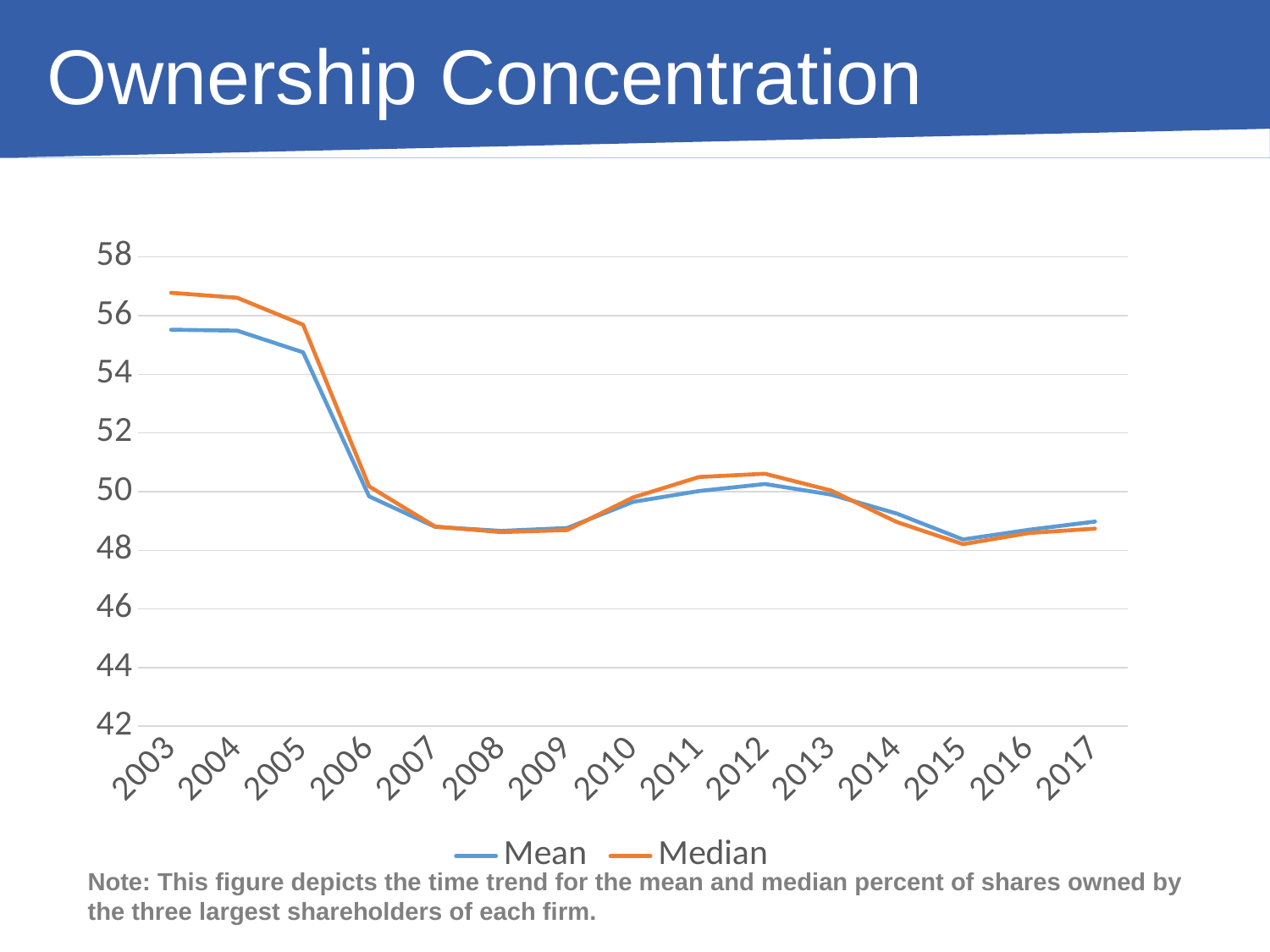

Ownership Concentration

### Chart

| Category | Mean | Median |
|---|---|---|
| 2003 | 55.52 | 56.78 |
| 2004 | 55.49 | 56.61 |
| 2005 | 54.75 | 55.69 |
| 2006 | 49.84 | 50.18 |
| 2007 | 48.8 | 48.81 |
| 2008 | 48.66 | 48.62 |
| 2009 | 48.76 | 48.69 |
| 2010 | 49.65 | 49.8 |
| 2011 | 50.02 | 50.5 |
| 2012 | 50.26 | 50.61 |
| 2013 | 49.9 | 50.04 |
| 2014 | 49.25 | 48.96 |
| 2015 | 48.37 | 48.21 |
| 2016 | 48.7 | 48.59 |
| 2017 | 48.98 | 48.74 |
Note: This figure depicts the time trend for the mean and median percent of shares owned by the three largest shareholders of each firm.